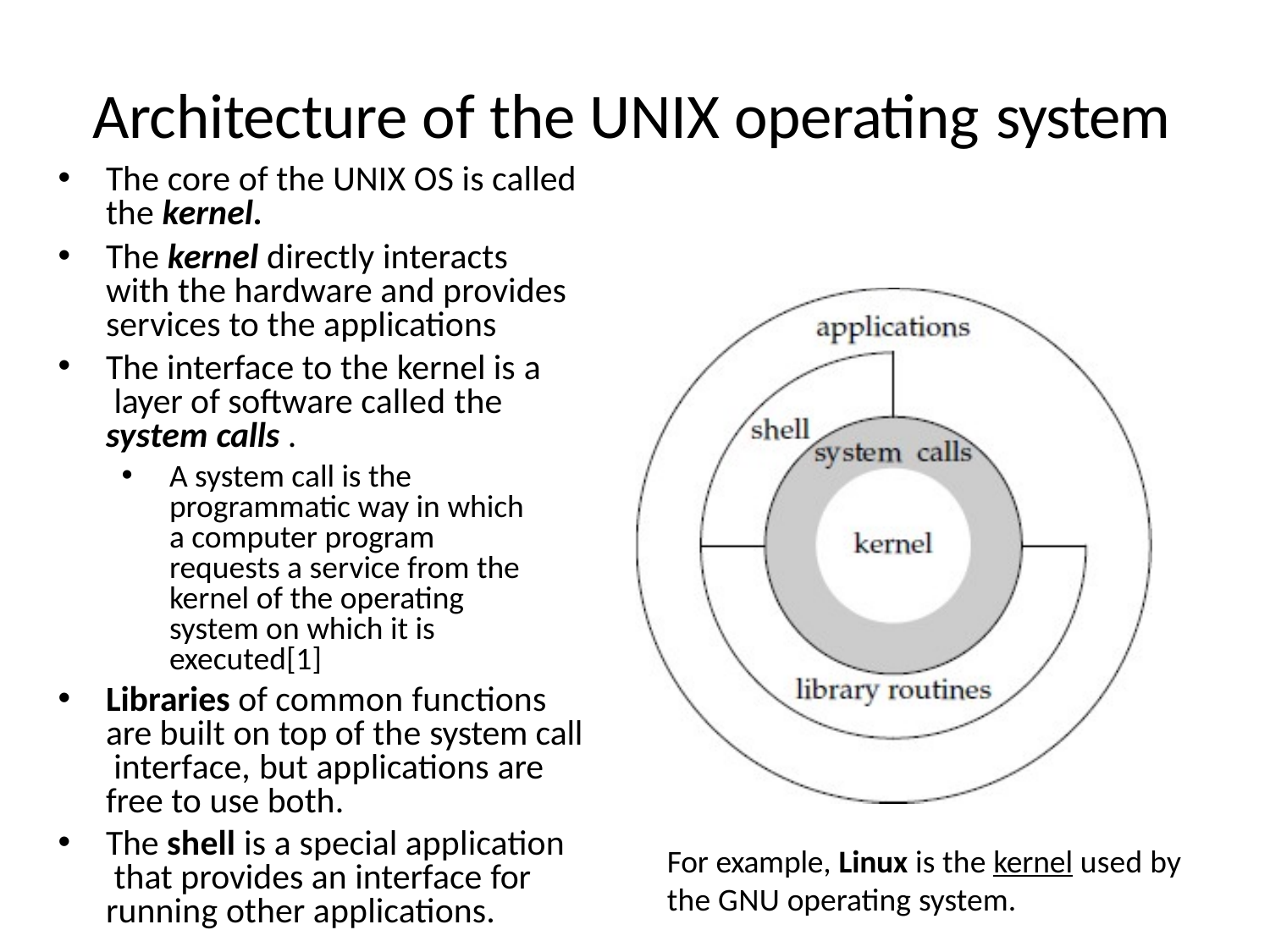

# Architecture of the UNIX operating system
The core of the UNIX OS is called the kernel.
The kernel directly interacts  with the hardware and provides services to the applications
The interface to the kernel is a  layer of software called the  system calls .
A system call is the programmatic way in which a computer program requests a service from the kernel of the operating system on which it is executed[1]
Libraries of common functions  are built on top of the system call  interface, but applications are  free to use both.
The shell is a special application  that provides an interface for  running other applications.

For example, Linux is the kernel used by the GNU operating system.
8